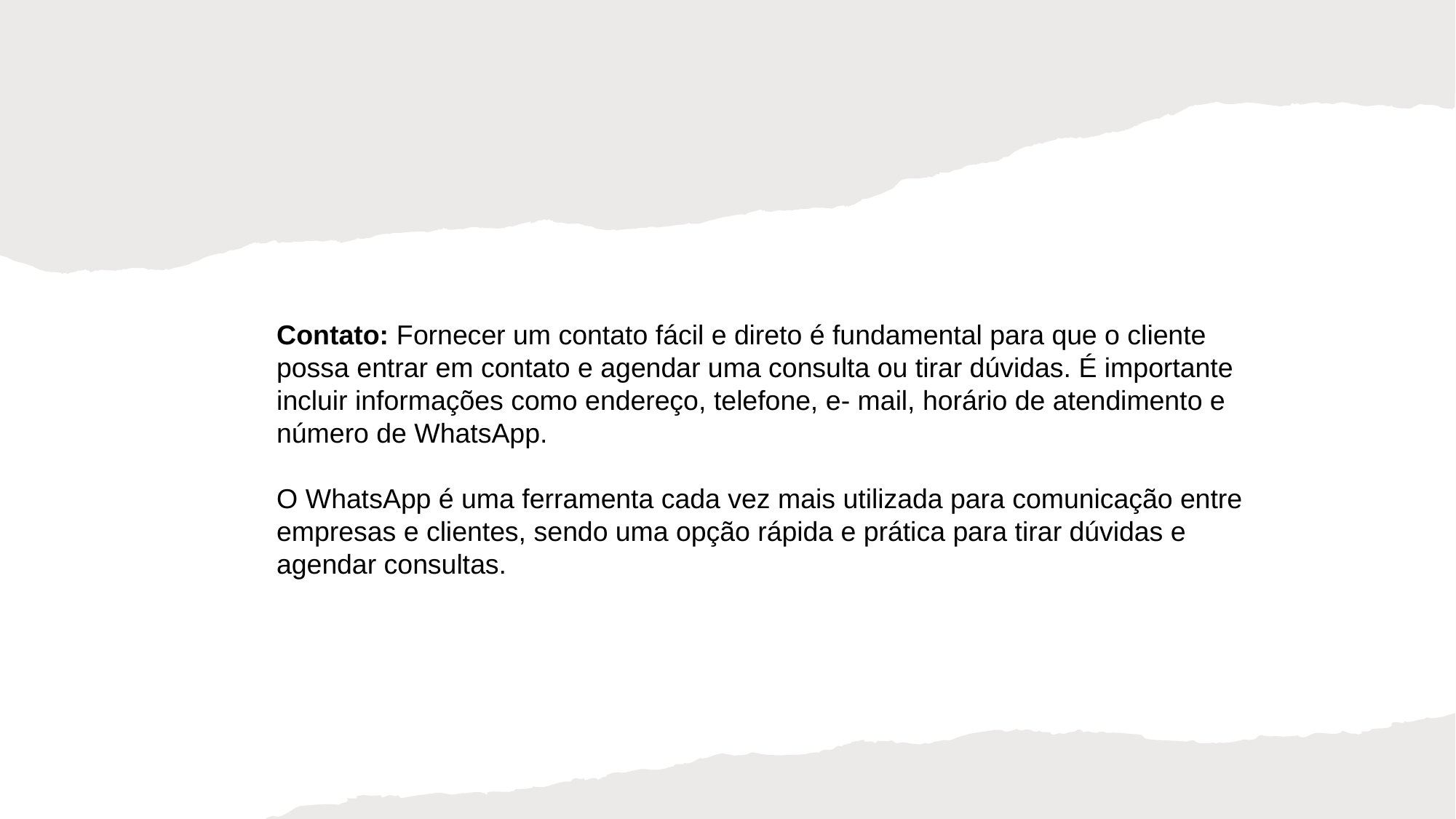

Contato: Fornecer um contato fácil e direto é fundamental para que o cliente possa entrar em contato e agendar uma consulta ou tirar dúvidas. É importante incluir informações como endereço, telefone, e- mail, horário de atendimento e número de WhatsApp.

O WhatsApp é uma ferramenta cada vez mais utilizada para comunicação entre empresas e clientes, sendo uma opção rápida e prática para tirar dúvidas e agendar consultas.